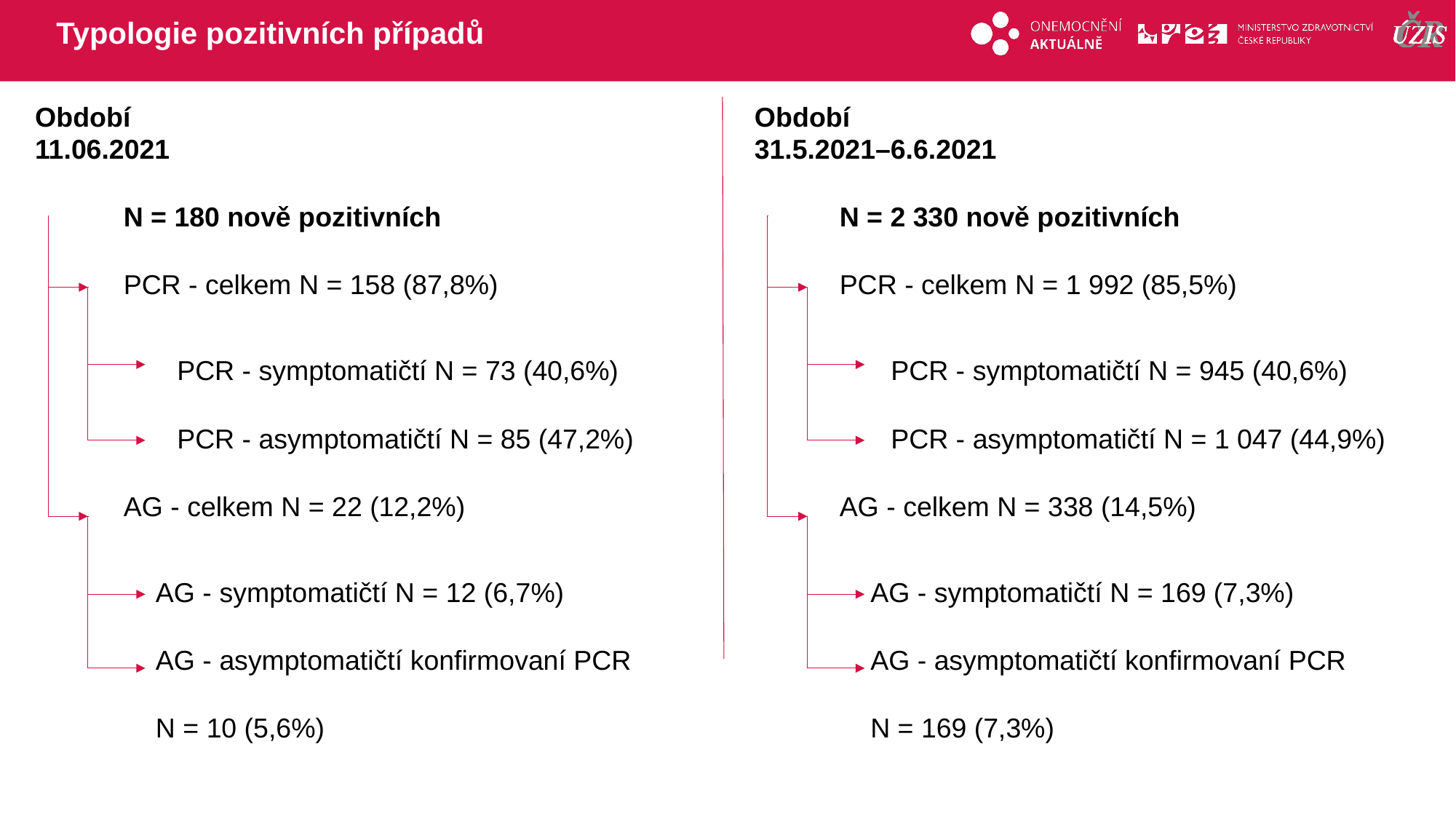

# Typologie pozitivních případů
| Období |  |  |  |
| --- | --- | --- | --- |
| 11.06.2021 |  |  |  |
|  | N = 180 nově pozitivních | N = 9 066 nově pozitivních |  |
|  | PCR - celkem N = 158 (87,8%) | PCR - celkem N = 7 725 (85,2%) | PCR - celkem N = 7 725 (85,2%) |
|  |  | PCR - symptomatičtí N = 4 618 (50,9%) | PCR - symptomatičtí N = 73 (40,6%) |
|  |  | PCR - asymptomatičtí N = 3 107 (34,3%) | PCR - asymptomatičtí N = 85 (47,2%) |
|  | AG - celkem N = 22 (12,2%) | AG - celkem N = 1 341 (14,8%) |  |
|  |  | AG - symptomatičtí N = 12 (6,7%) |  |
|  |  | AG - asymptomatičtí konfirmovaní PCR |  |
|  |  | N = 10 (5,6%) |  |
| Období |  |  |  |
| --- | --- | --- | --- |
| 31.5.2021–6.6.2021 |  |  |  |
|  | N = 2 330 nově pozitivních | N = 9 066 nově pozitivních |  |
|  | PCR - celkem N = 1 992 (85,5%) | PCR - celkem N = 7 725 (85,2%) | PCR - celkem N = 7 725 (85,2%) |
|  |  | PCR - symptomatičtí N = 4 618 (50,9%) | PCR - symptomatičtí N = 945 (40,6%) |
|  |  | PCR - asymptomatičtí N = 3 107 (34,3%) | PCR - asymptomatičtí N = 1 047 (44,9%) |
|  | AG - celkem N = 338 (14,5%) | AG - celkem N = 1 341 (14,8%) |  |
|  |  | AG - symptomatičtí N = 169 (7,3%) |  |
|  |  | AG - asymptomatičtí konfirmovaní PCR |  |
|  |  | N = 169 (7,3%) |  |